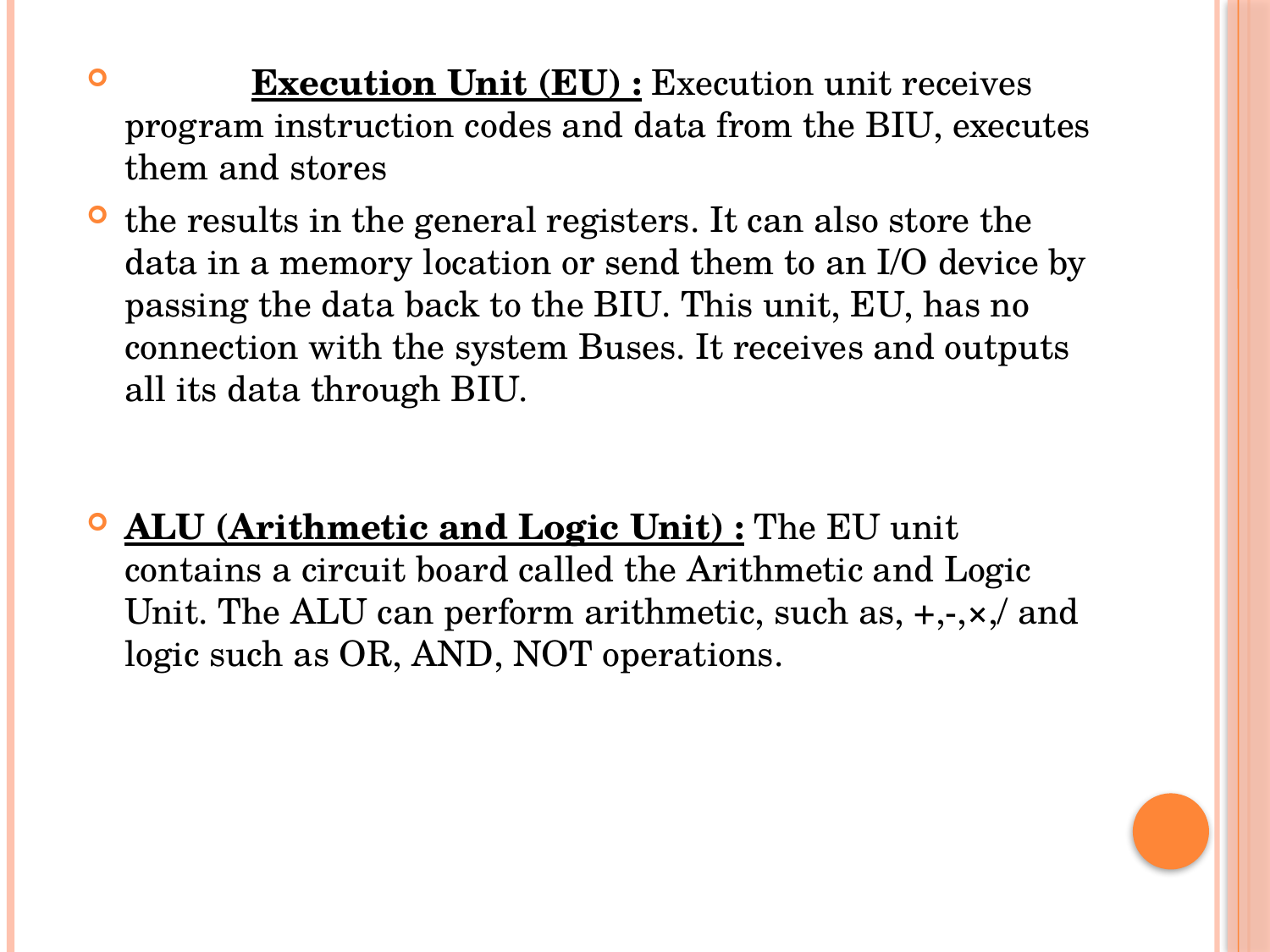

Execution Unit (EU) : Execution unit receives program instruction codes and data from the BIU, executes them and stores
the results in the general registers. It can also store the data in a memory location or send them to an I/O device by passing the data back to the BIU. This unit, EU, has no connection with the system Buses. It receives and outputs all its data through BIU.
ALU (Arithmetic and Logic Unit) : The EU unit contains a circuit board called the Arithmetic and Logic Unit. The ALU can perform arithmetic, such as, +,-,×,/ and logic such as OR, AND, NOT operations.